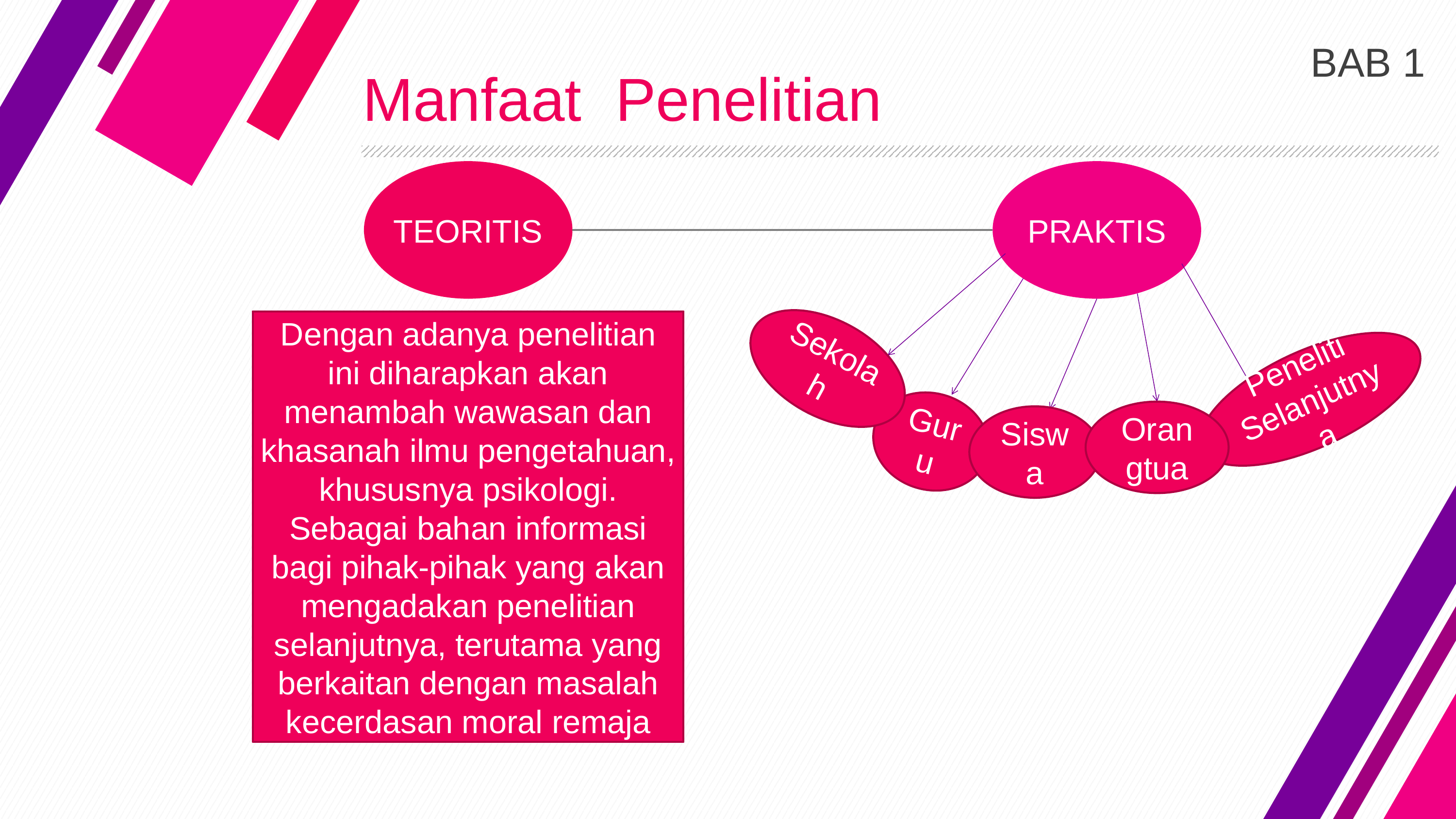

BAB 1
# Manfaat  Penelitian
TEORITIS
PRAKTIS
Dengan adanya penelitian ini diharapkan akan menambah wawasan dan khasanah ilmu pengetahuan, khususnya psikologi. Sebagai bahan informasi bagi pihak-pihak yang akan mengadakan penelitian selanjutnya, terutama yang berkaitan dengan masalah kecerdasan moral remaja
Sekolah
Peneliti Selanjutnya
Guru
Orangtua
Siswa